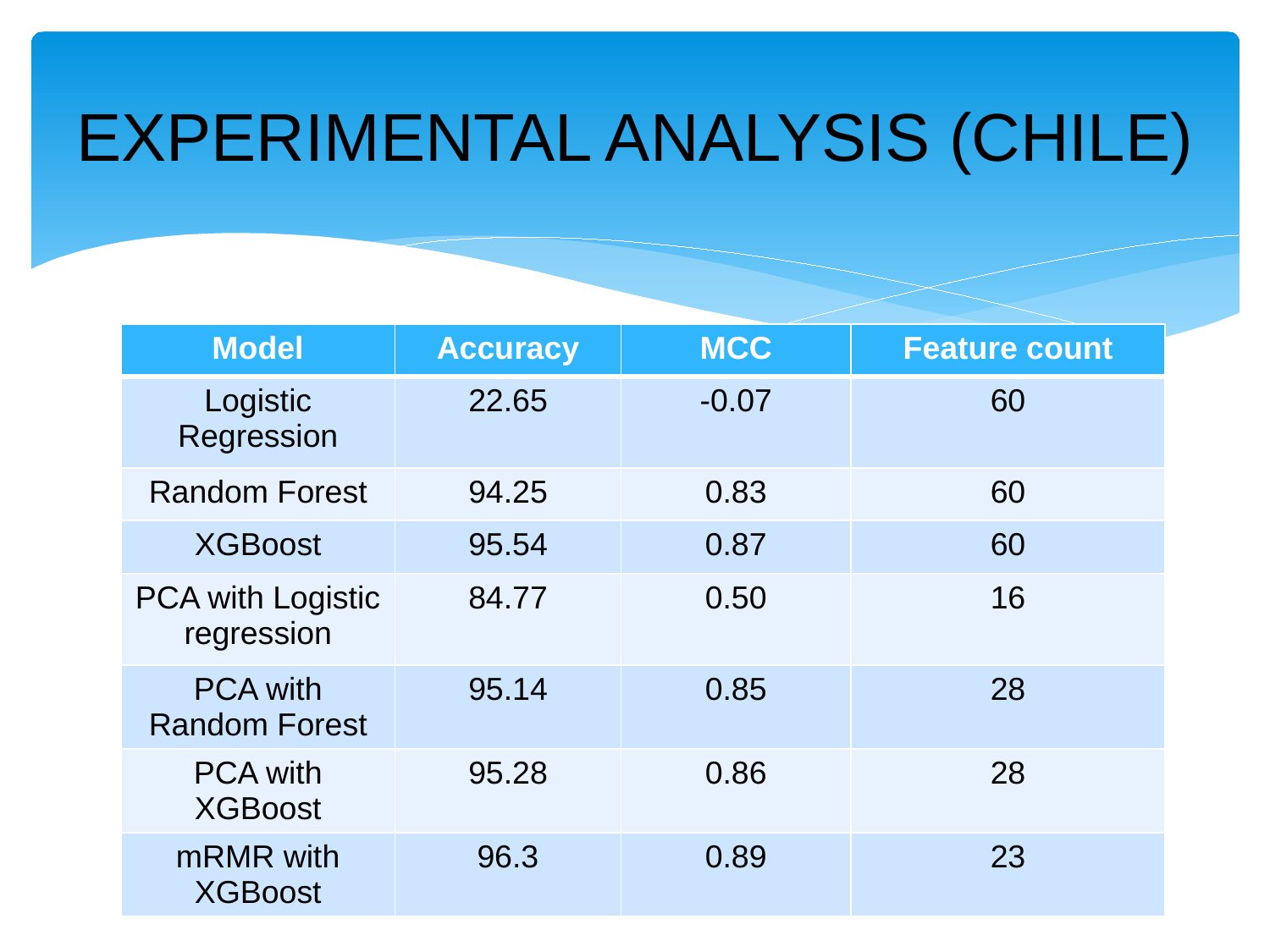

# EXPERIMENTAL ANALYSIS (CHILE)
| Model | Accuracy | MCC | Feature count |
| --- | --- | --- | --- |
| Logistic Regression | 22.65 | -0.07 | 60 |
| Random Forest | 94.25 | 0.83 | 60 |
| XGBoost | 95.54 | 0.87 | 60 |
| PCA with Logistic regression | 84.77 | 0.50 | 16 |
| PCA with Random Forest | 95.14 | 0.85 | 28 |
| PCA with XGBoost | 95.28 | 0.86 | 28 |
| mRMR with XGBoost | 96.3 | 0.89 | 23 |